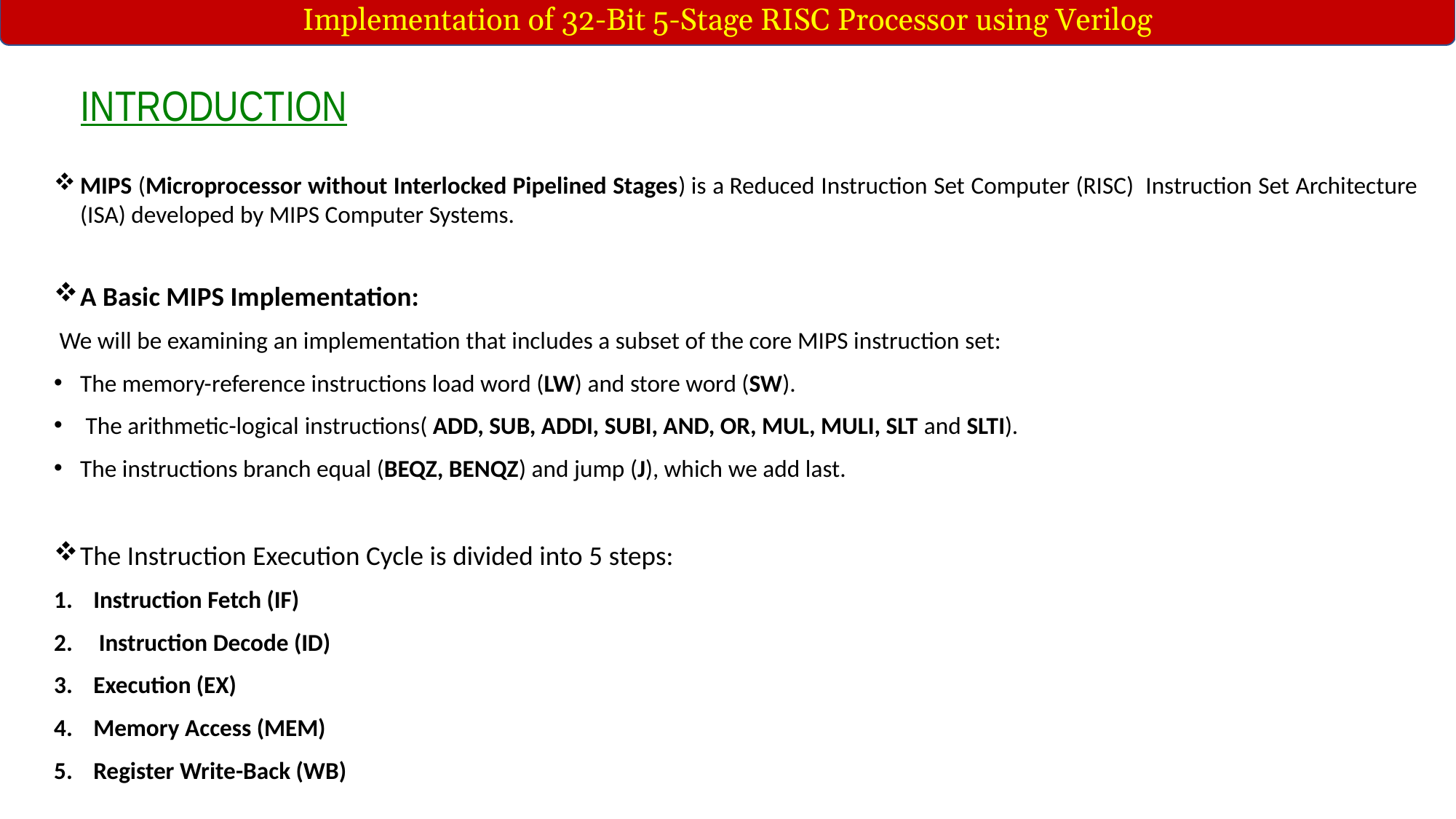

Implementation of 32-Bit 5-Stage RISC Processor using Verilog
INTRODUCTION
MIPS (Microprocessor without Interlocked Pipelined Stages) is a Reduced Instruction Set Computer (RISC)  Instruction Set Architecture (ISA) developed by MIPS Computer Systems.

A Basic MIPS Implementation:
 We will be examining an implementation that includes a subset of the core MIPS instruction set:
The memory-reference instructions load word (LW) and store word (SW).
 The arithmetic-logical instructions( ADD, SUB, ADDI, SUBI, AND, OR, MUL, MULI, SLT and SLTI).
The instructions branch equal (BEQZ, BENQZ) and jump (J), which we add last.

The Instruction Execution Cycle is divided into 5 steps:
Instruction Fetch (IF)
 Instruction Decode (ID)
Execution (EX)
Memory Access (MEM)
Register Write-Back (WB)